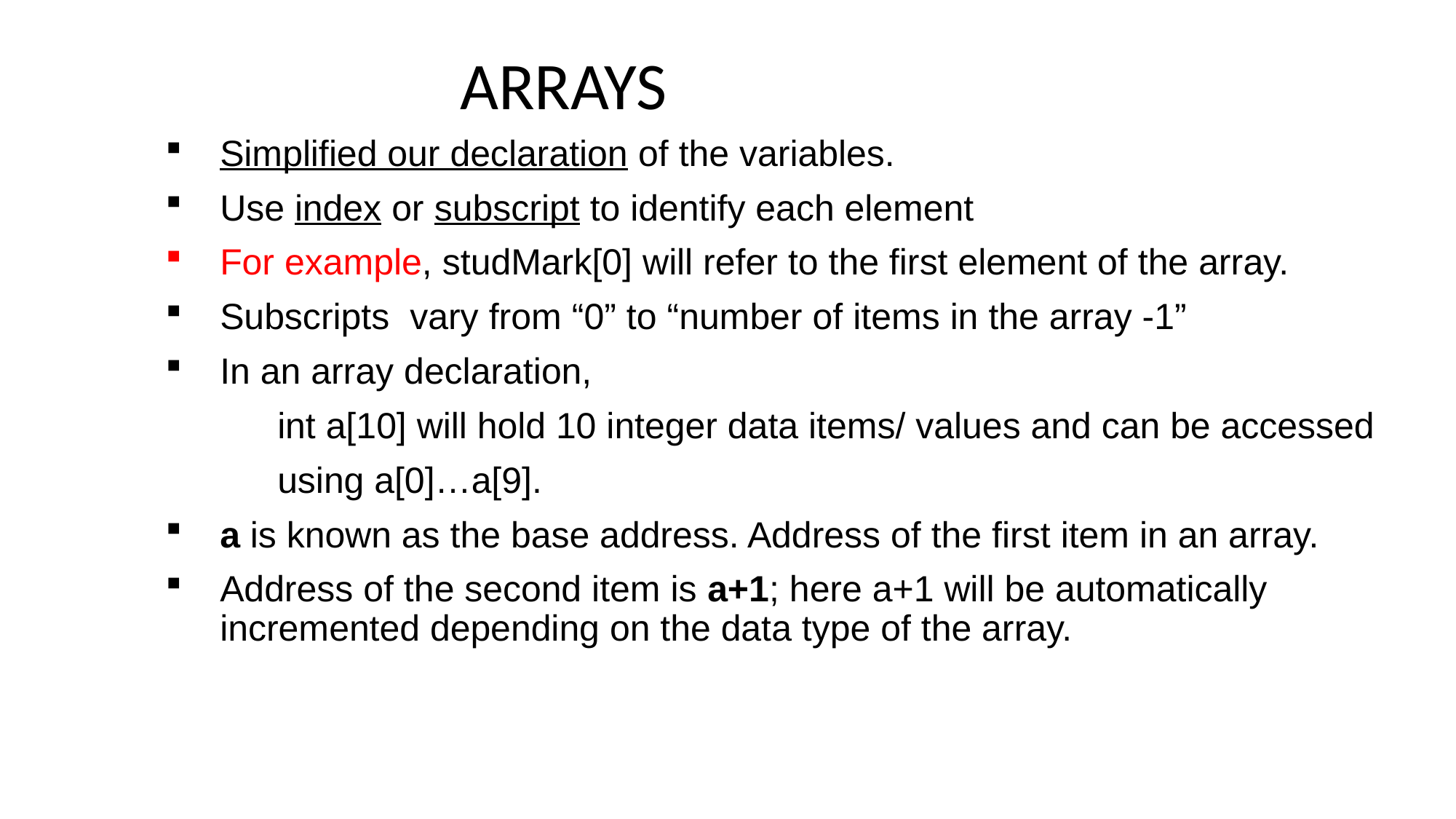

# ARRAYS
Simplified our declaration of the variables.
Use index or subscript to identify each element
For example, studMark[0] will refer to the first element of the array.
Subscripts  vary from “0” to “number of items in the array -1”
In an array declaration,
           int a[10] will hold 10 integer data items/ values and can be accessed
           using a[0]…a[9].
a is known as the base address. Address of the first item in an array.
Address of the second item is a+1; here a+1 will be automatically incremented depending on the data type of the array.